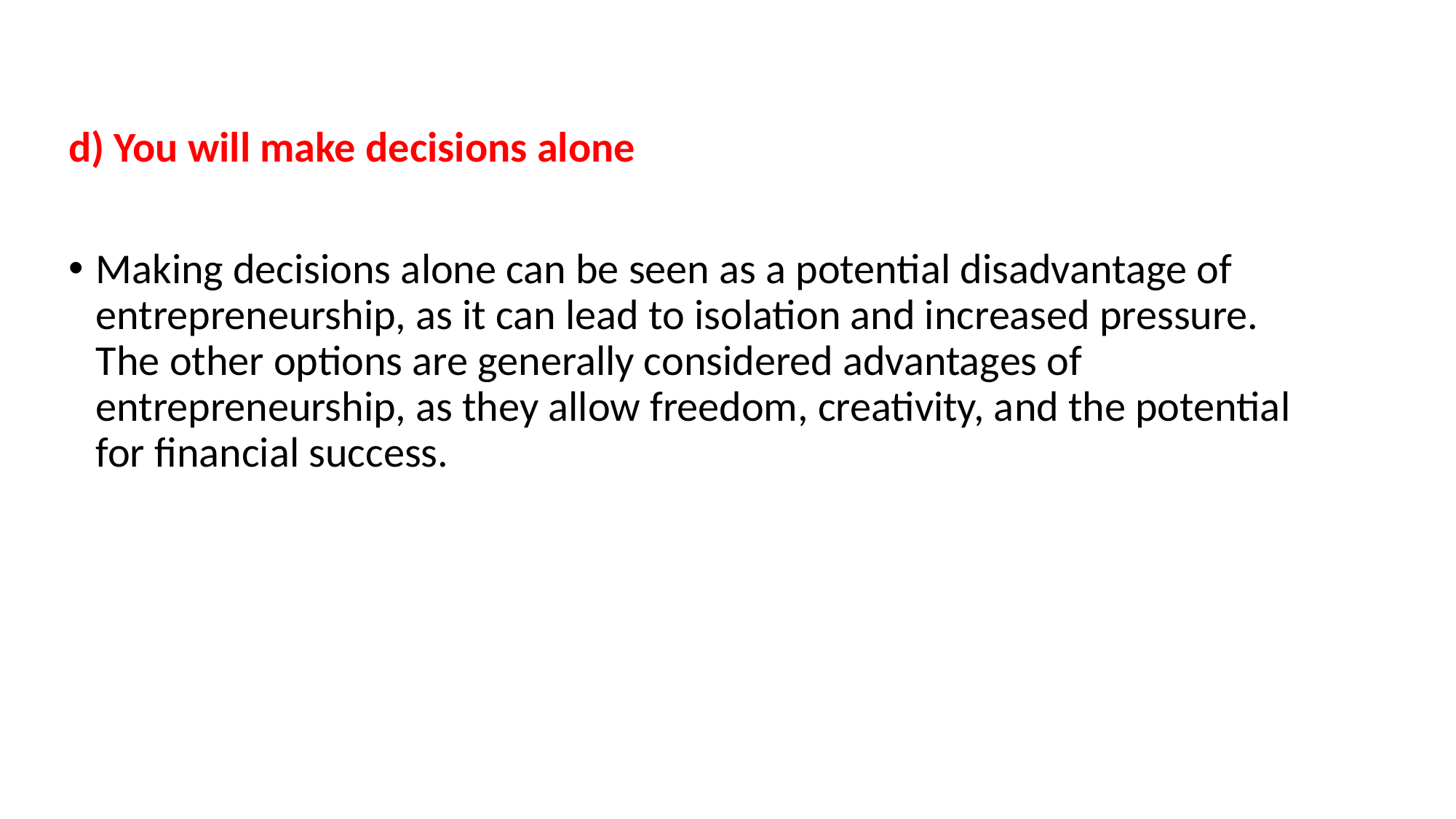

d) You will make decisions alone

Making decisions alone can be seen as a potential disadvantage of entrepreneurship, as it can lead to isolation and increased pressure. The other options are generally considered advantages of entrepreneurship, as they allow freedom, creativity, and the potential for financial success.